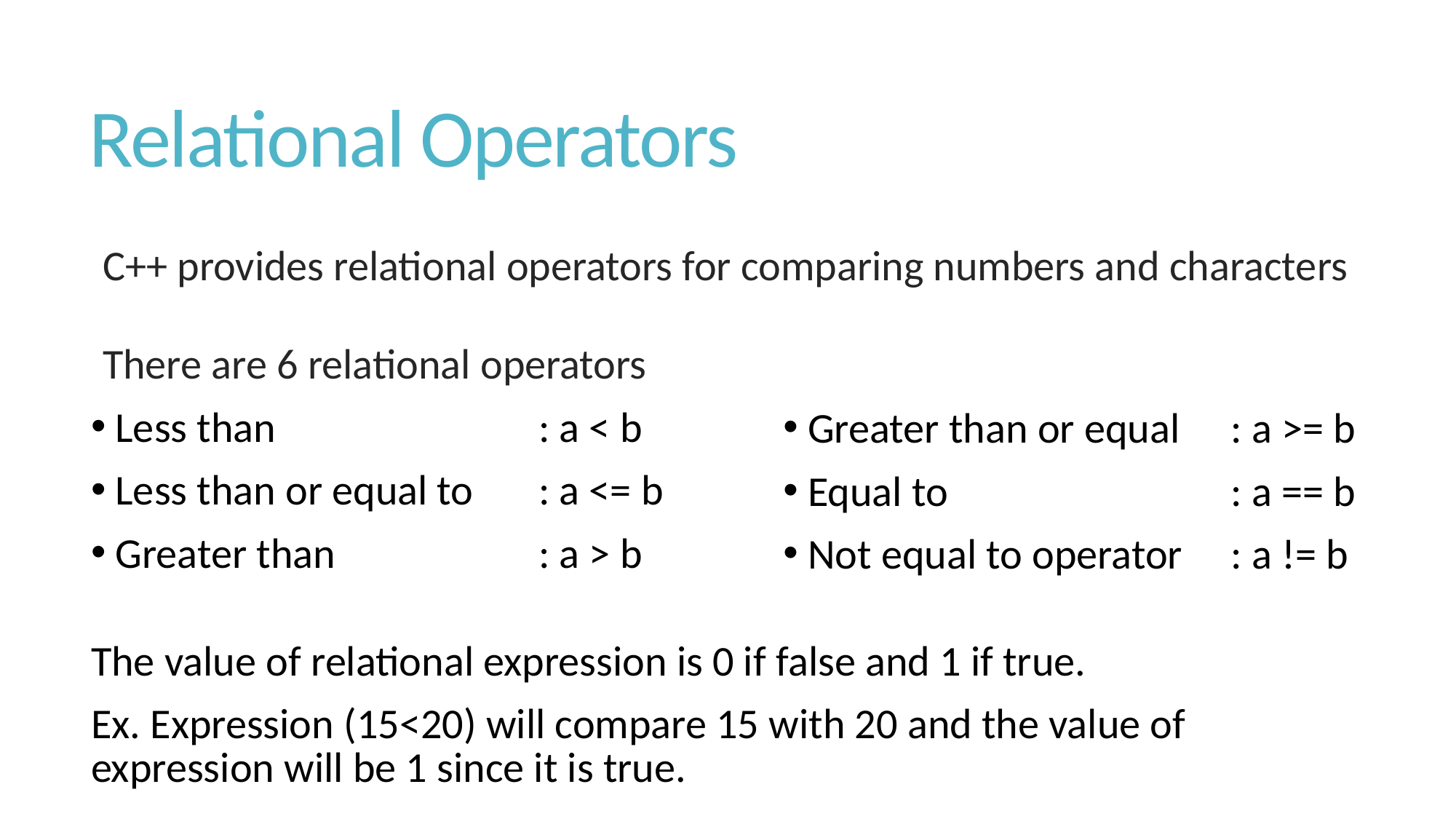

# Relational Operators
C++ provides relational operators for comparing numbers and characters

There are 6 relational operators
 Less than 			: a < b
 Less than or equal to 	: a <= b
 Greater than 		: a > b

The value of relational expression is 0 if false and 1 if true.
Ex. Expression (15<20) will compare 15 with 20 and the value of expression will be 1 since it is true.
 Greater than or equal	: a >= b
 Equal to 			: a == b
 Not equal to operator	: a != b